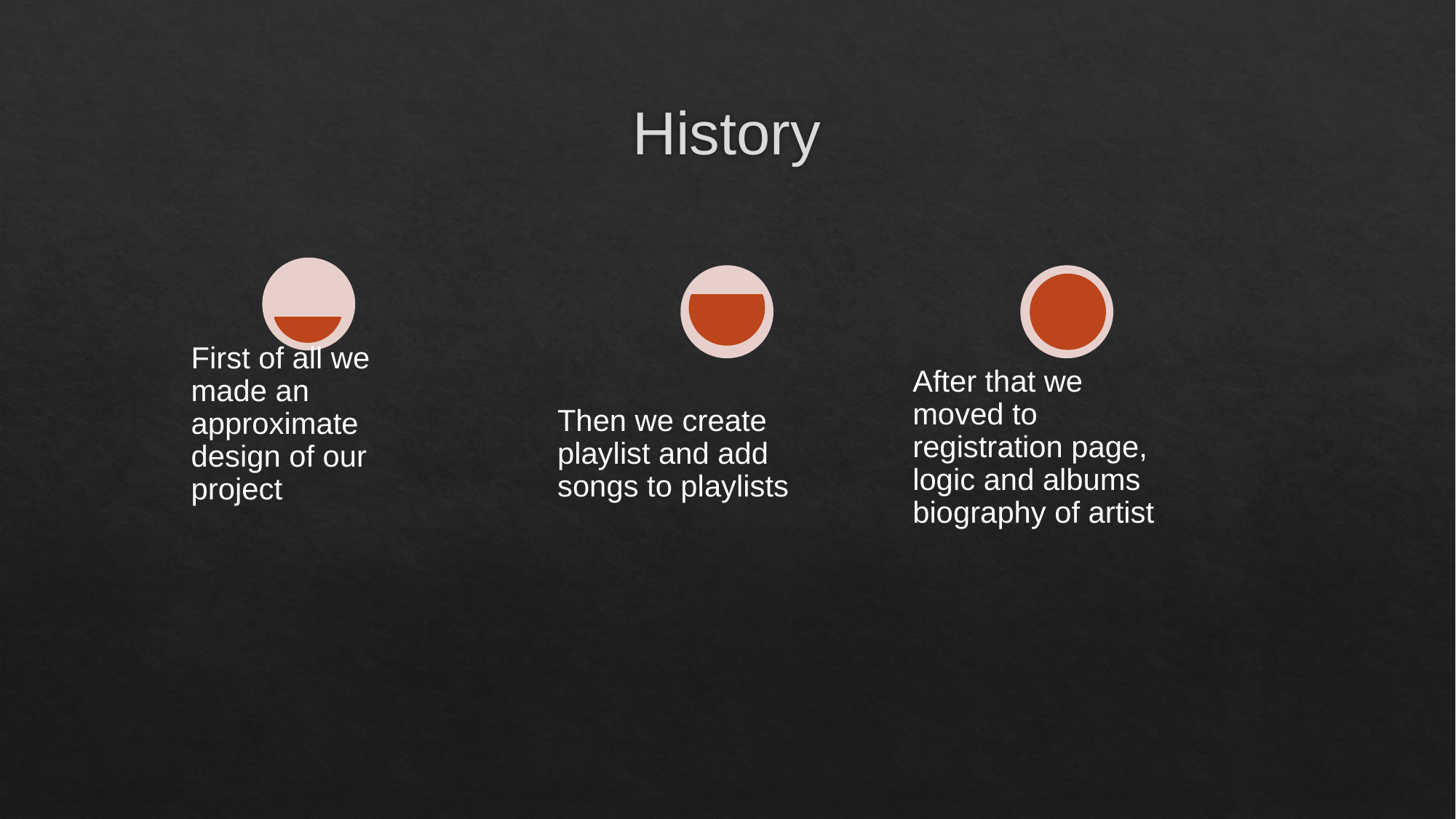

# History

First of all we made an approximate design of our project
Then we create playlist and add songs to playlists

After that we moved to registration page, logic and albums biography of artist